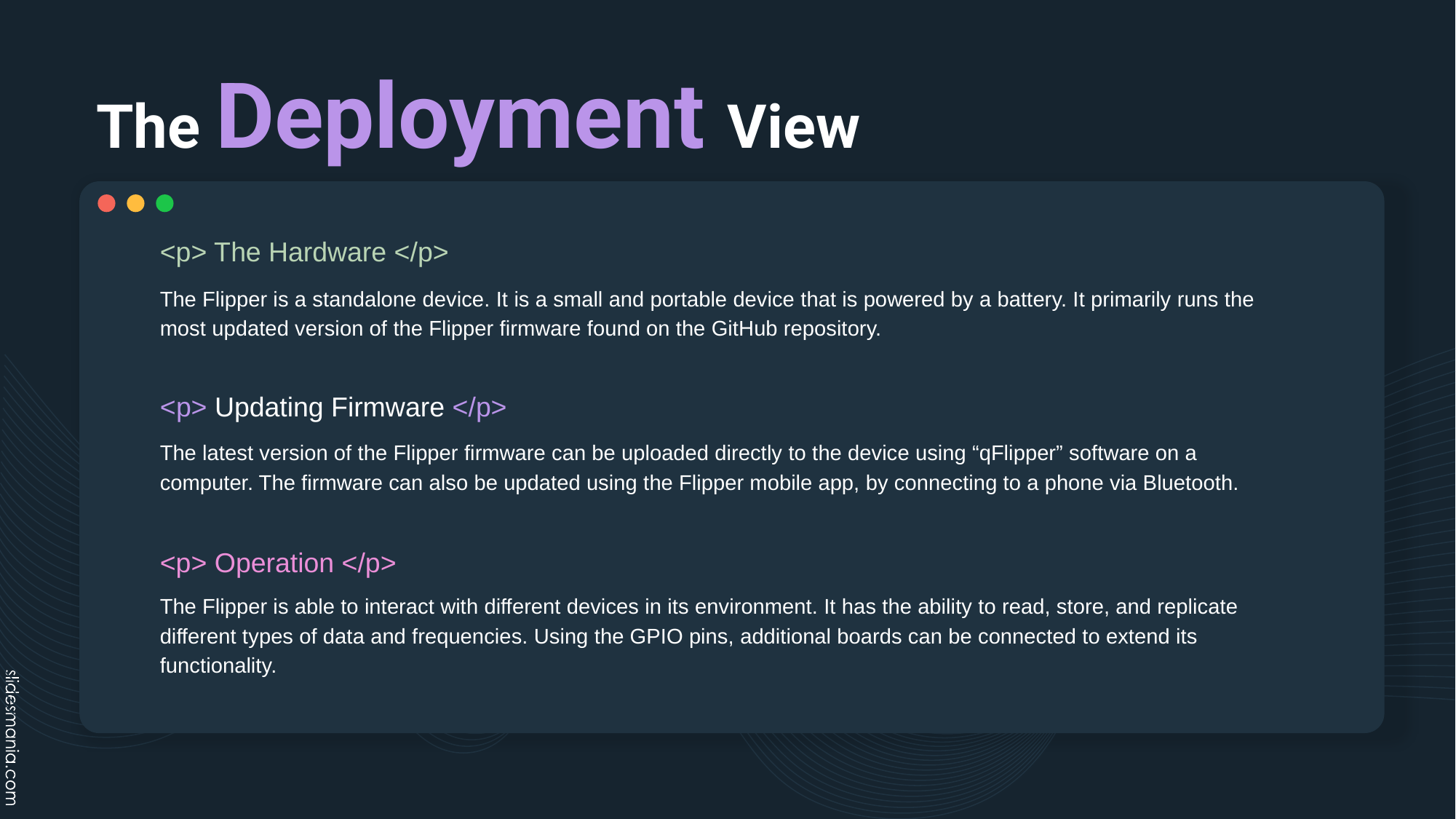

# The Deployment View
<p> The Hardware </p>
The Flipper is a standalone device. It is a small and portable device that is powered by a battery. It primarily runs the most updated version of the Flipper firmware found on the GitHub repository.
<p> Updating Firmware </p>
The latest version of the Flipper firmware can be uploaded directly to the device using “qFlipper” software on a computer. The firmware can also be updated using the Flipper mobile app, by connecting to a phone via Bluetooth.

<p> Operation </p>
The Flipper is able to interact with different devices in its environment. It has the ability to read, store, and replicate different types of data and frequencies. Using the GPIO pins, additional boards can be connected to extend its functionality.